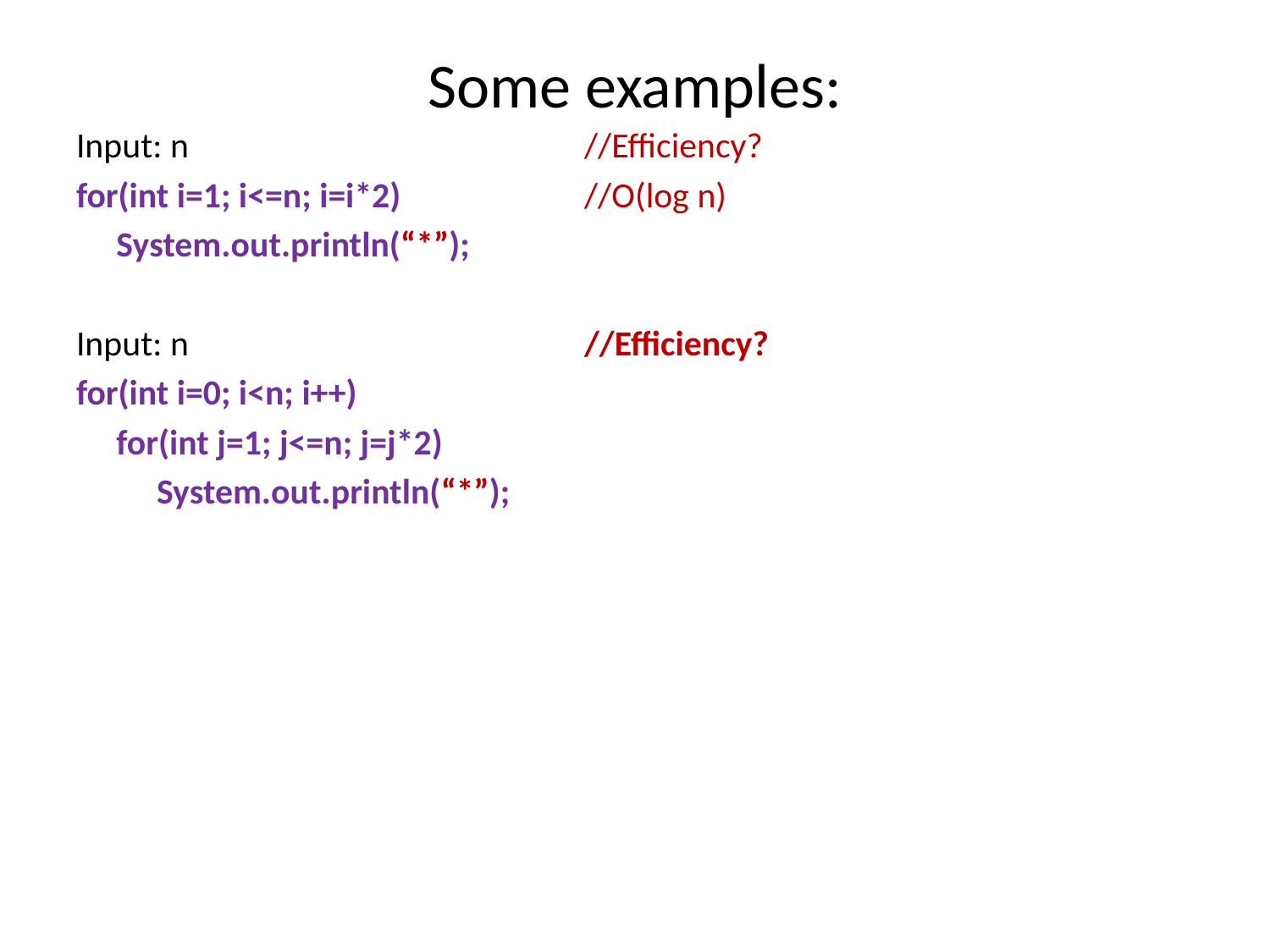

# Some examples:
Input: n				//Efficiency?
for(int i=1; i<=n; i=i*2)		//O(log n)
     System.out.println(“*”);

Input: n				//Efficiency?
for(int i=0; i<n; i++)
     for(int j=1; j<=n; j=j*2)
          System.out.println(“*”);